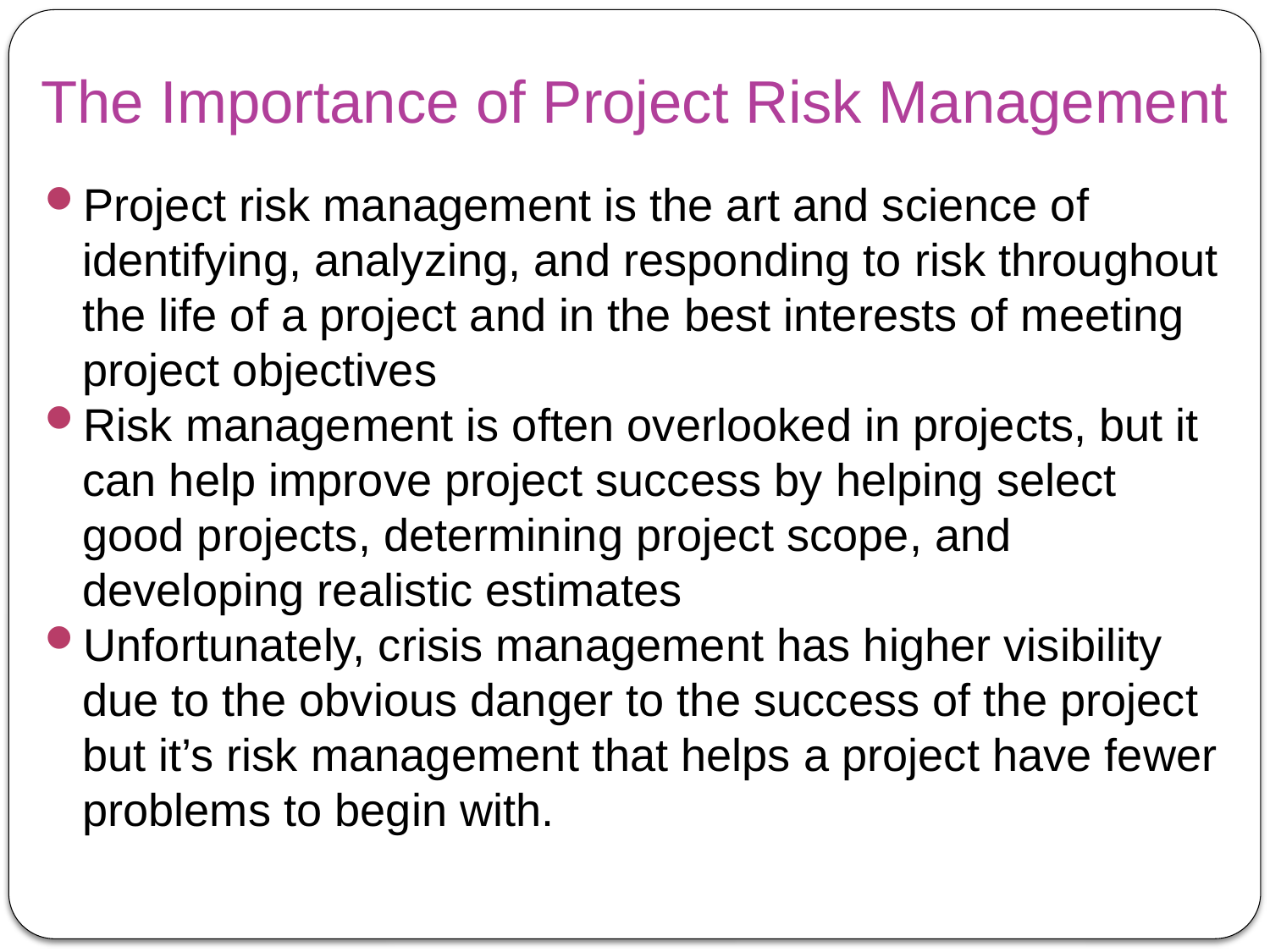

# The Importance of Project Risk Management
Project risk management is the art and science of identifying, analyzing, and responding to risk throughout the life of a project and in the best interests of meeting project objectives
Risk management is often overlooked in projects, but it can help improve project success by helping select good projects, determining project scope, and developing realistic estimates
Unfortunately, crisis management has higher visibility due to the obvious danger to the success of the project but it’s risk management that helps a project have fewer problems to begin with.